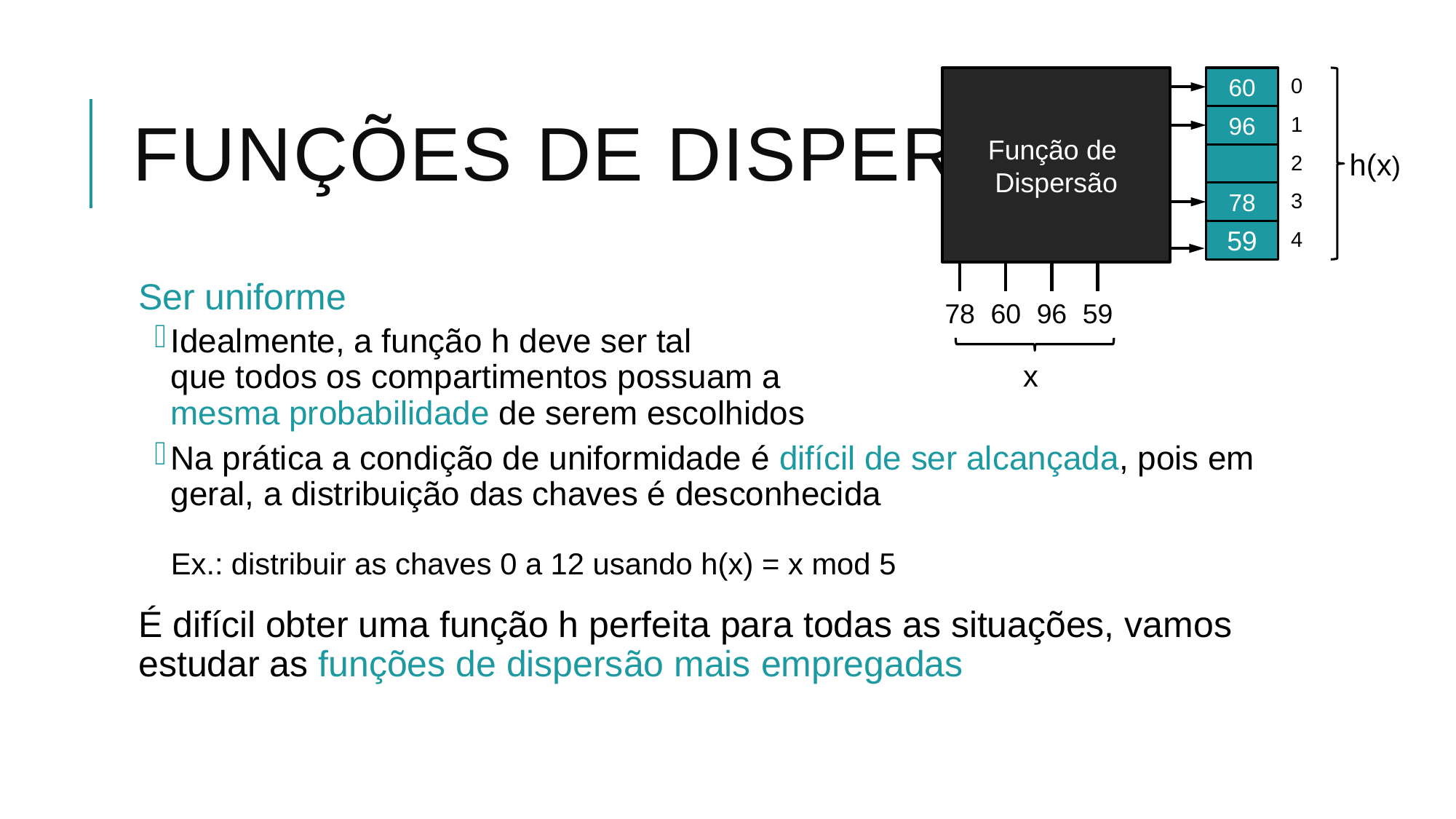

0
60

Função de
Dispersão
1
96
h(x)
2

3
78
4
59

78
60
96
59
x
# Funções de Dispersão
Ser uniforme
Idealmente, a função h deve ser tal
que todos os compartimentos possuam a
mesma probabilidade de serem escolhidos
Na prática a condição de uniformidade é difícil de ser alcançada, pois em geral, a distribuição das chaves é desconhecida
Ex.: distribuir as chaves 0 a 12 usando h(x) = x mod 5
É difícil obter uma função h perfeita para todas as situações, vamos estudar as funções de dispersão mais empregadas